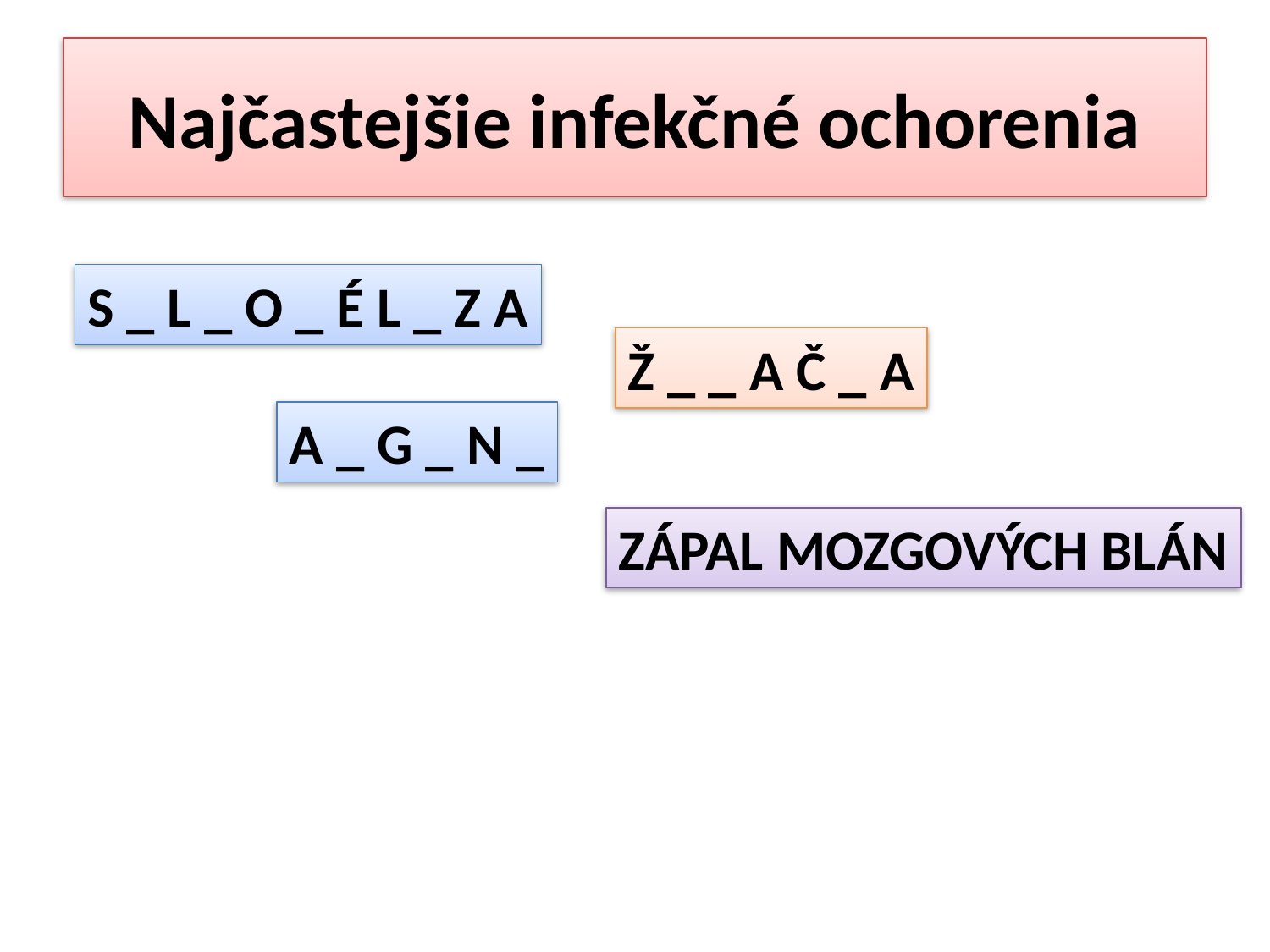

# Najčastejšie infekčné ochorenia
S _ L _ O _ É L _ Z A
Ž _ _ A Č _ A
A _ G _ N _
ZÁPAL MOZGOVÝCH BLÁN